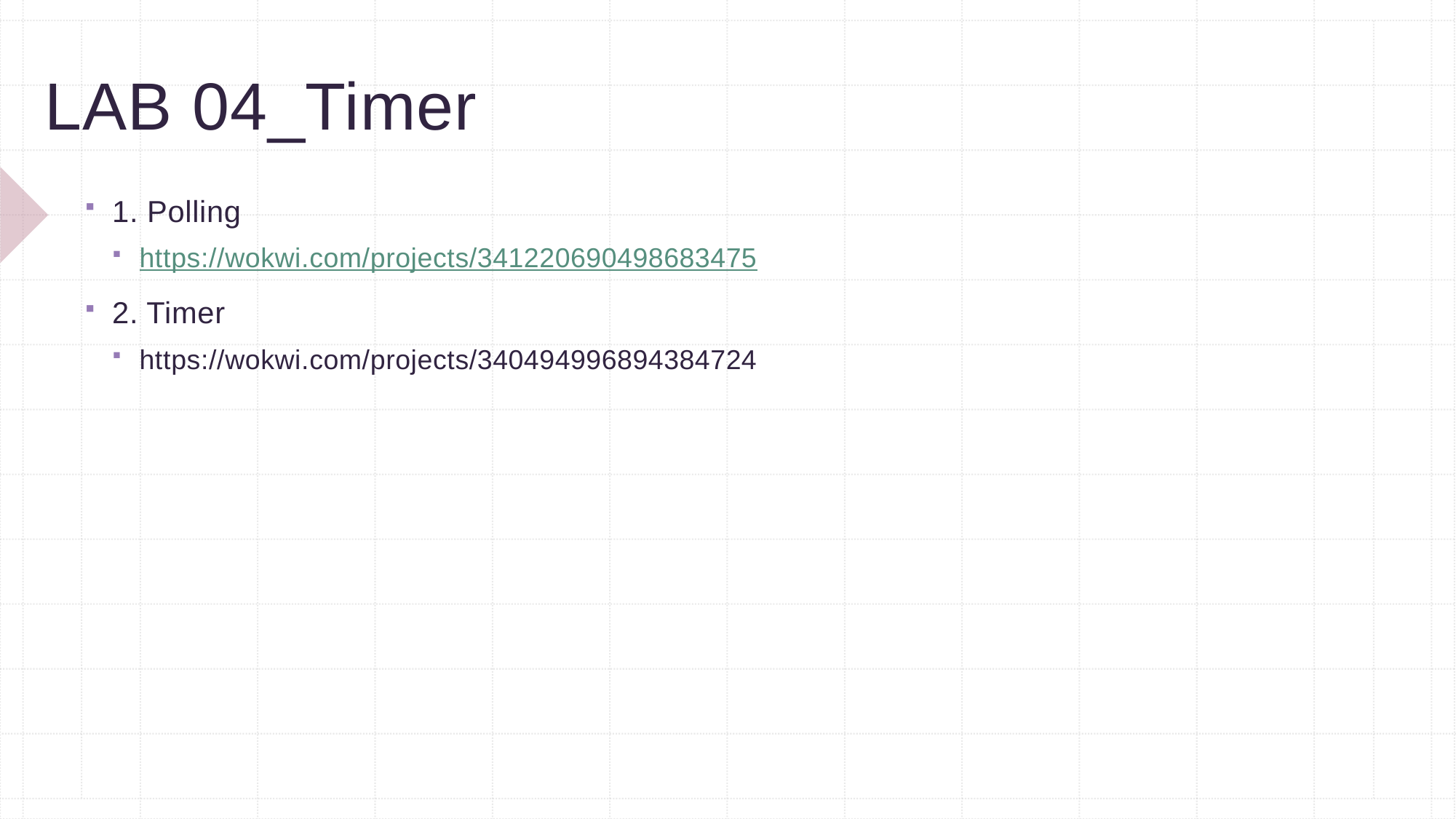

# LAB 04_Timer
1. Polling
https://wokwi.com/projects/341220690498683475
2. Timer
https://wokwi.com/projects/340494996894384724